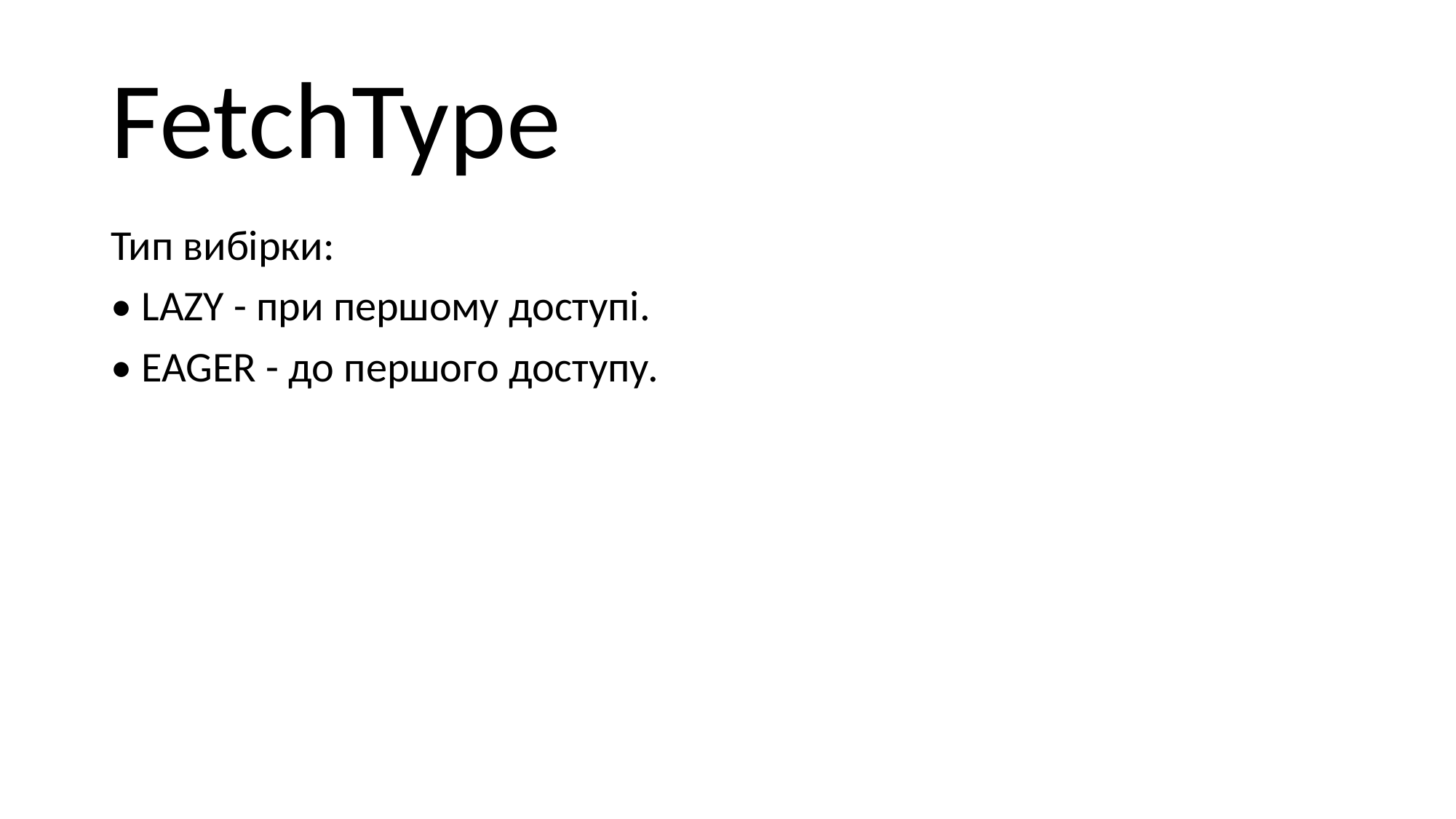

# FetchType
Тип вибірки:
• LAZY - при першому доступі.
• EAGER - до першого доступу.